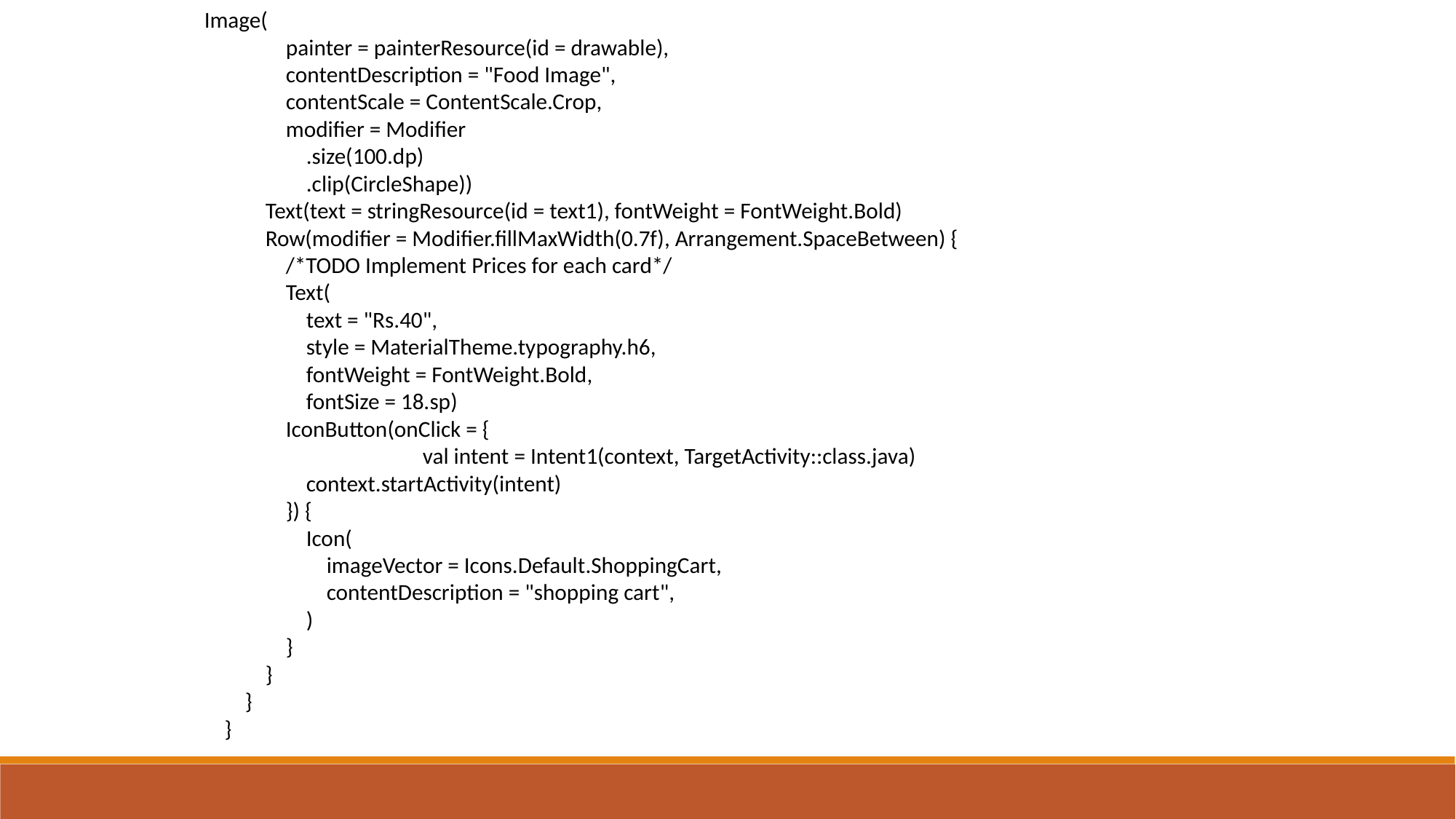

Image(
                painter = painterResource(id = drawable),
                contentDescription = "Food Image",
                contentScale = ContentScale.Crop,
                modifier = Modifier
                    .size(100.dp)
                    .clip(CircleShape))
            Text(text = stringResource(id = text1), fontWeight = FontWeight.Bold)
            Row(modifier = Modifier.fillMaxWidth(0.7f), Arrangement.SpaceBetween) {
                /*TODO Implement Prices for each card*/
                Text(
                    text = "Rs.40",
                    style = MaterialTheme.typography.h6,
                    fontWeight = FontWeight.Bold,
                    fontSize = 18.sp)
                IconButton(onClick = {
		val intent = Intent1(context, TargetActivity::class.java)
                    context.startActivity(intent)
                }) {
                    Icon(
                        imageVector = Icons.Default.ShoppingCart,
                        contentDescription = "shopping cart",
                    )
                }
            }
        }
    }